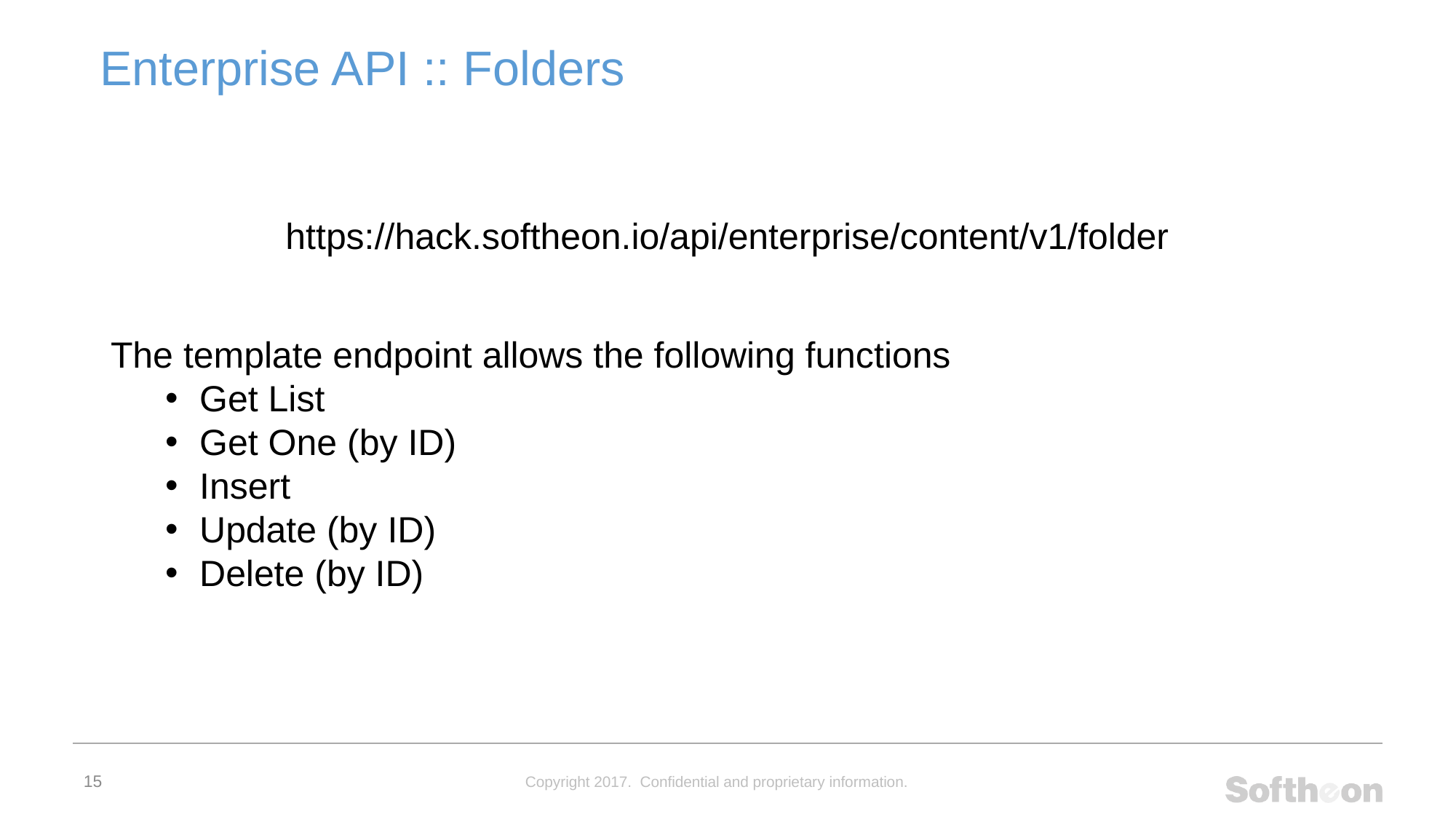

# Enterprise API :: Folders
https://hack.softheon.io/api/enterprise/content/v1/folder
The template endpoint allows the following functions
Get List
Get One (by ID)
Insert
Update (by ID)
Delete (by ID)
15